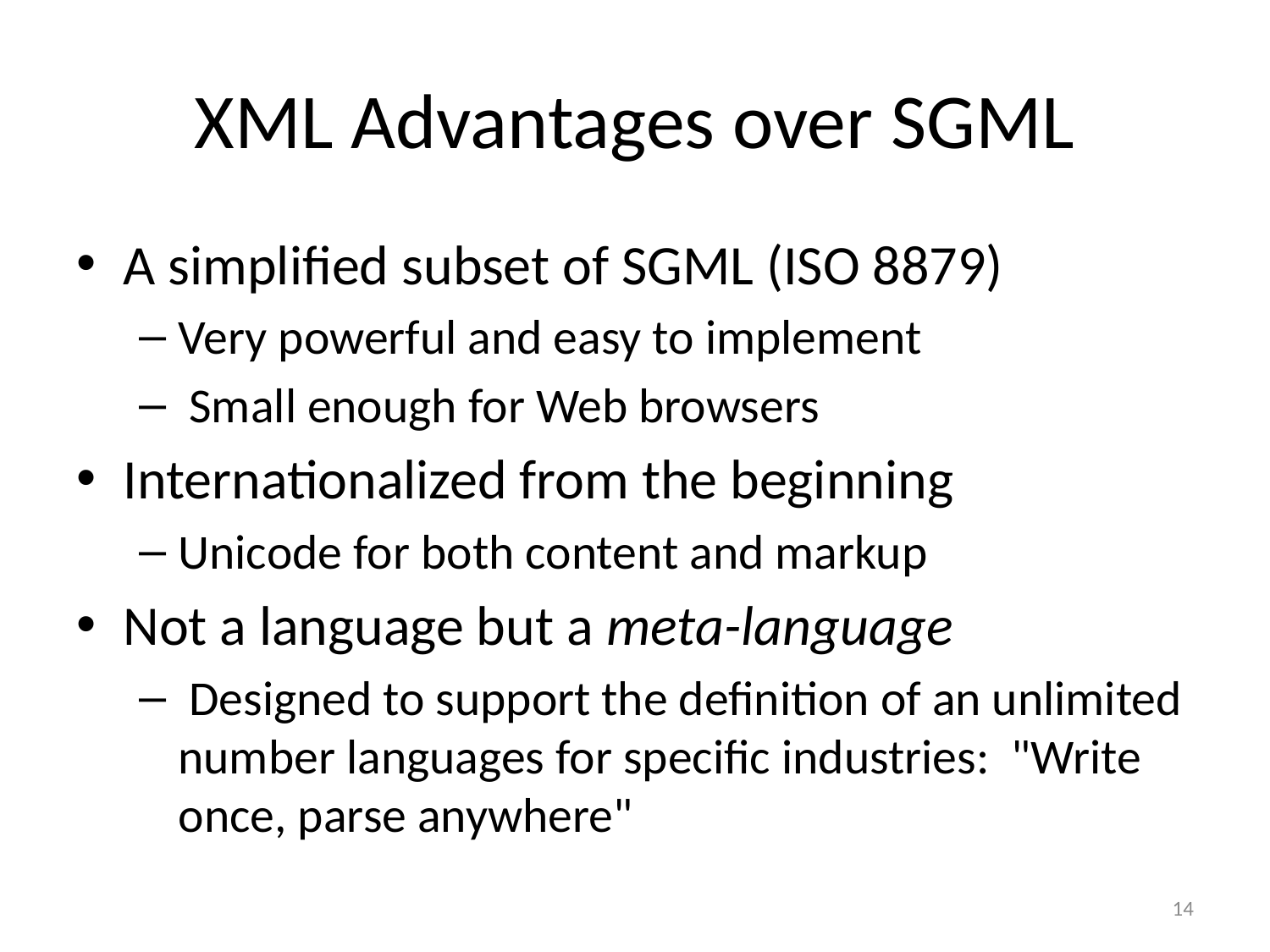

# XML Advantages over SGML
A simplified subset of SGML (ISO 8879)
Very powerful and easy to implement
 Small enough for Web browsers
Internationalized from the beginning
Unicode for both content and markup
Not a language but a meta-language
 Designed to support the definition of an unlimited number languages for specific industries:  "Write once, parse anywhere"
14